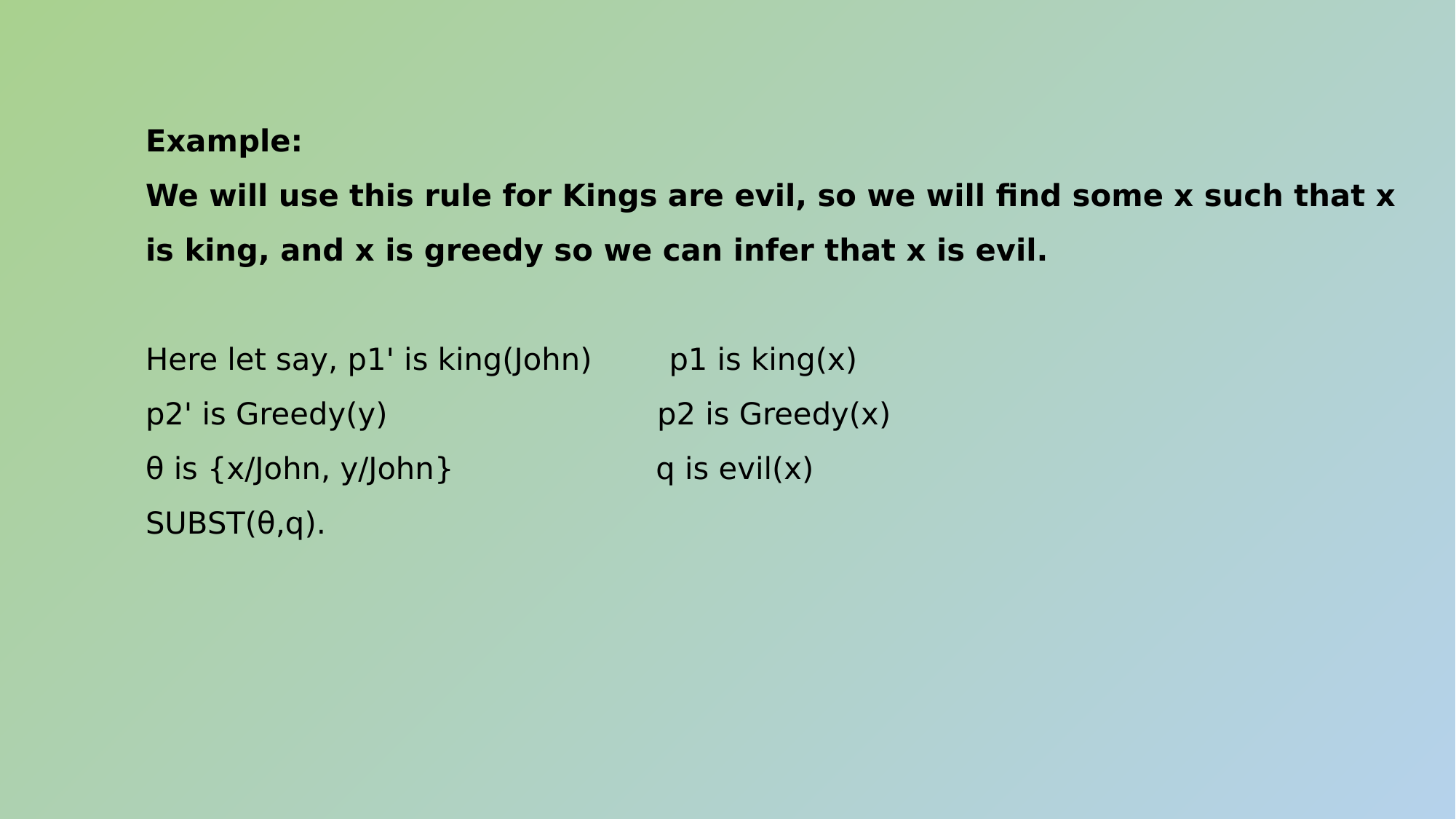

Example:
We will use this rule for Kings are evil, so we will find some x such that x is king, and x is greedy so we can infer that x is evil.

Here let say, p1' is king(John)        p1 is king(x)
p2' is Greedy(y)                            p2 is Greedy(x)
θ is {x/John, y/John}                     q is evil(x)
SUBST(θ,q).